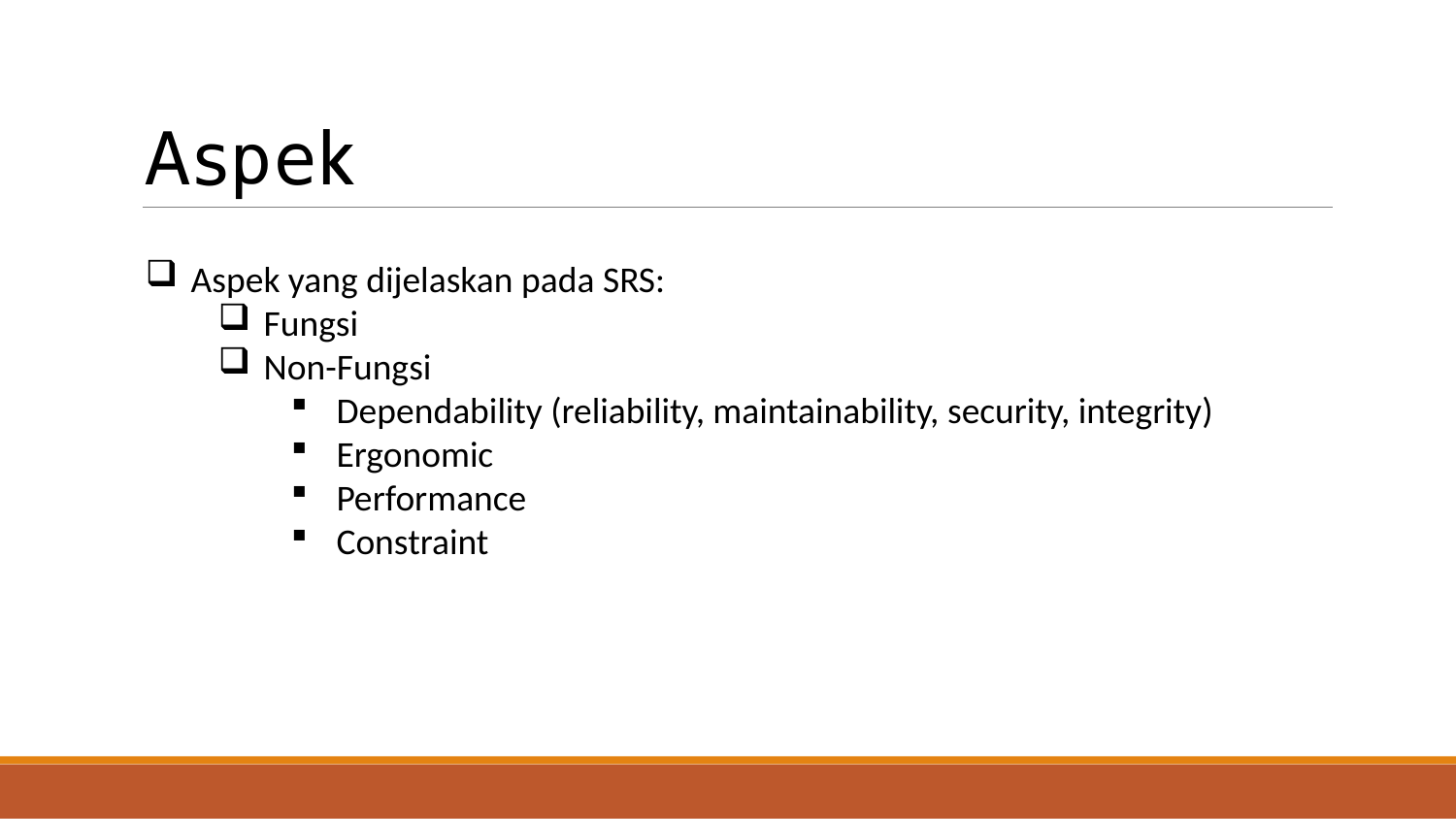

# Aspek
Aspek yang dijelaskan pada SRS:
Fungsi
Non-Fungsi
Dependability (reliability, maintainability, security, integrity)
Ergonomic
Performance
Constraint